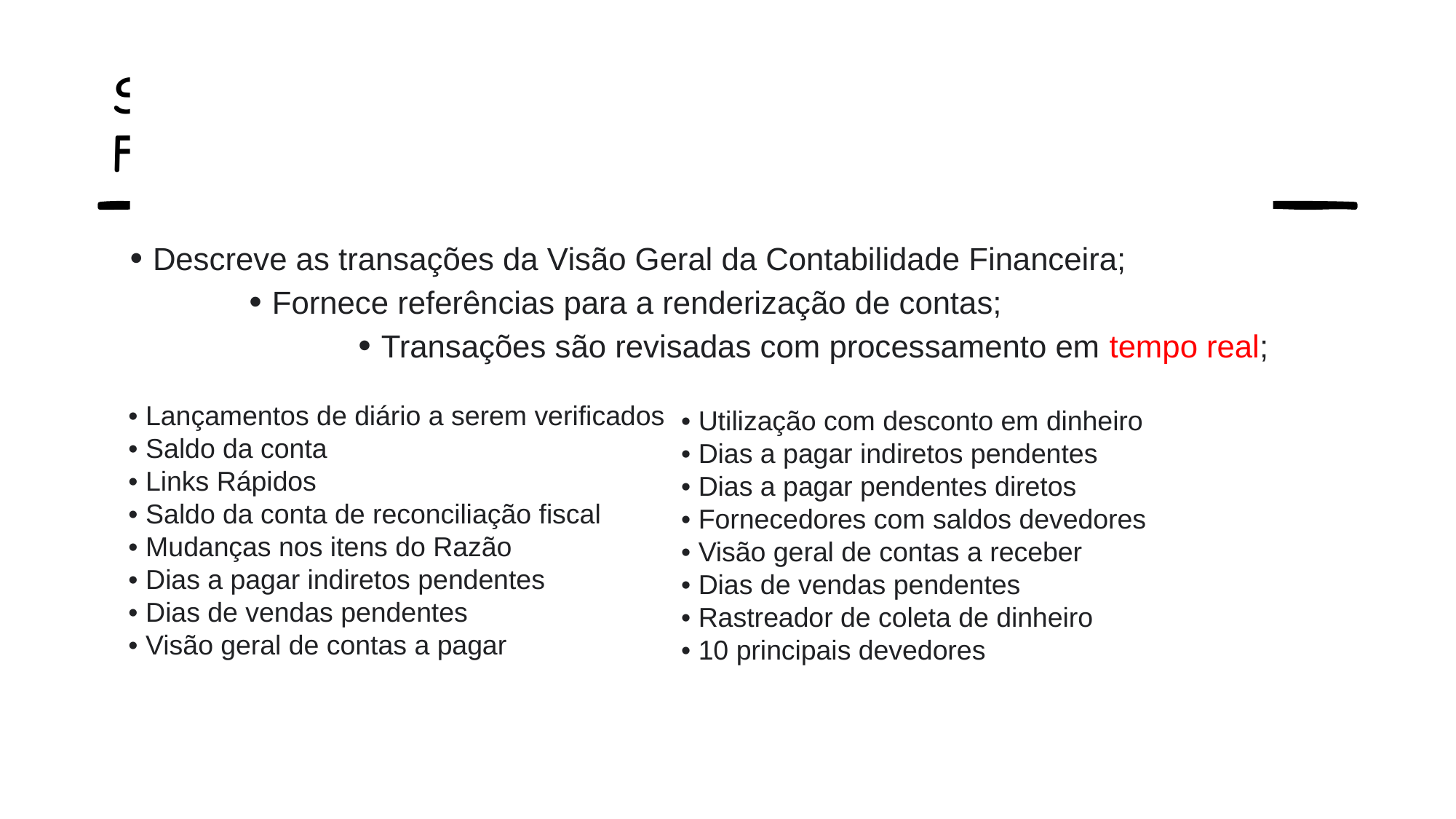

# SAP S/4HANA Funcionalidades e Características do SI
• Descreve as transações da Visão Geral da Contabilidade Financeira;
	 • Fornece referências para a renderização de contas;
		 • Transações são revisadas com processamento em tempo real;
• Lançamentos de diário a serem verificados
• Saldo da conta
• Links Rápidos
• Saldo da conta de reconciliação fiscal
• Mudanças nos itens do Razão
• Dias a pagar indiretos pendentes
• Dias de vendas pendentes
• Visão geral de contas a pagar
• Utilização com desconto em dinheiro
• Dias a pagar indiretos pendentes
• Dias a pagar pendentes diretos
• Fornecedores com saldos devedores
• Visão geral de contas a receber
• Dias de vendas pendentes
• Rastreador de coleta de dinheiro
• 10 principais devedores